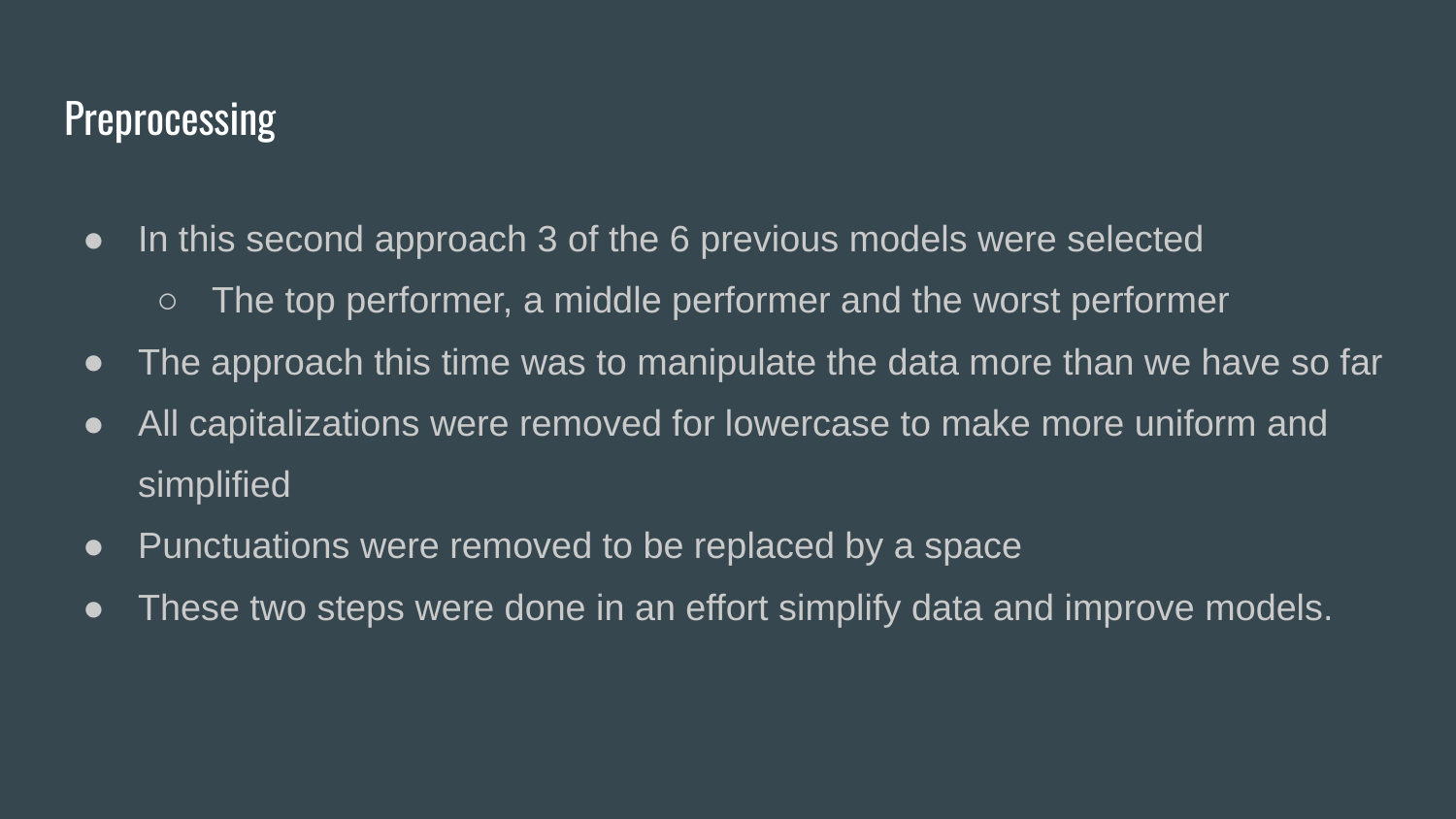

# Preprocessing
In this second approach 3 of the 6 previous models were selected
The top performer, a middle performer and the worst performer
The approach this time was to manipulate the data more than we have so far
All capitalizations were removed for lowercase to make more uniform and simplified
Punctuations were removed to be replaced by a space
These two steps were done in an effort simplify data and improve models.